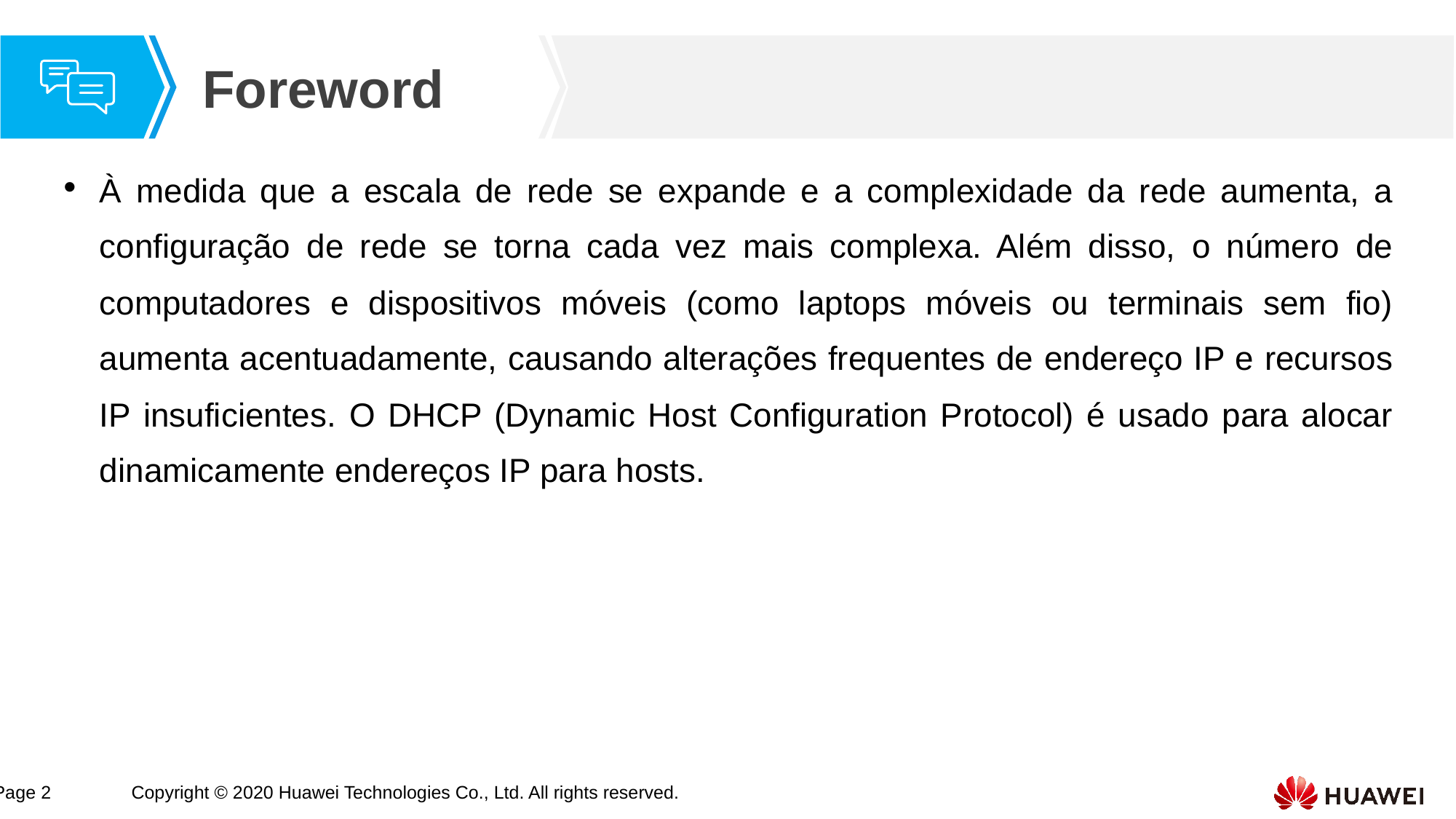

À medida que a escala de rede se expande e a complexidade da rede aumenta, a configuração de rede se torna cada vez mais complexa. Além disso, o número de computadores e dispositivos móveis (como laptops móveis ou terminais sem fio) aumenta acentuadamente, causando alterações frequentes de endereço IP e recursos IP insuficientes. O DHCP (Dynamic Host Configuration Protocol) é usado para alocar dinamicamente endereços IP para hosts.